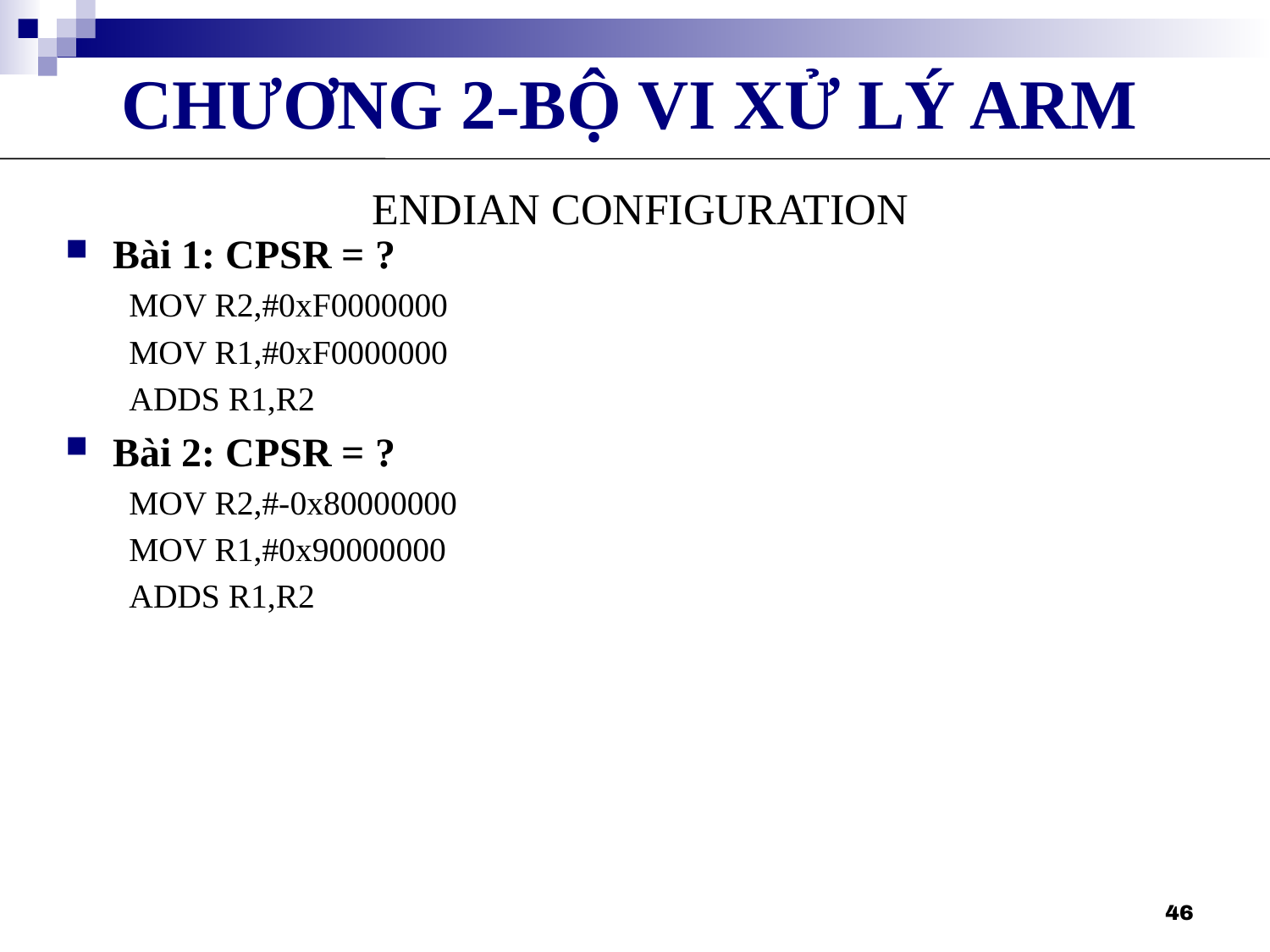

CHƯƠNG 2-BỘ VI XỬ LÝ ARM

ENDIAN CONFIGURATION

Bài 1: CPSR = ?
MOV R2,#0xF0000000
MOV R1,#0xF0000000
ADDS R1,R2
Bài 2: CPSR = ?
MOV R2,#-0x80000000
MOV R1,#0x90000000
ADDS R1,R2

46